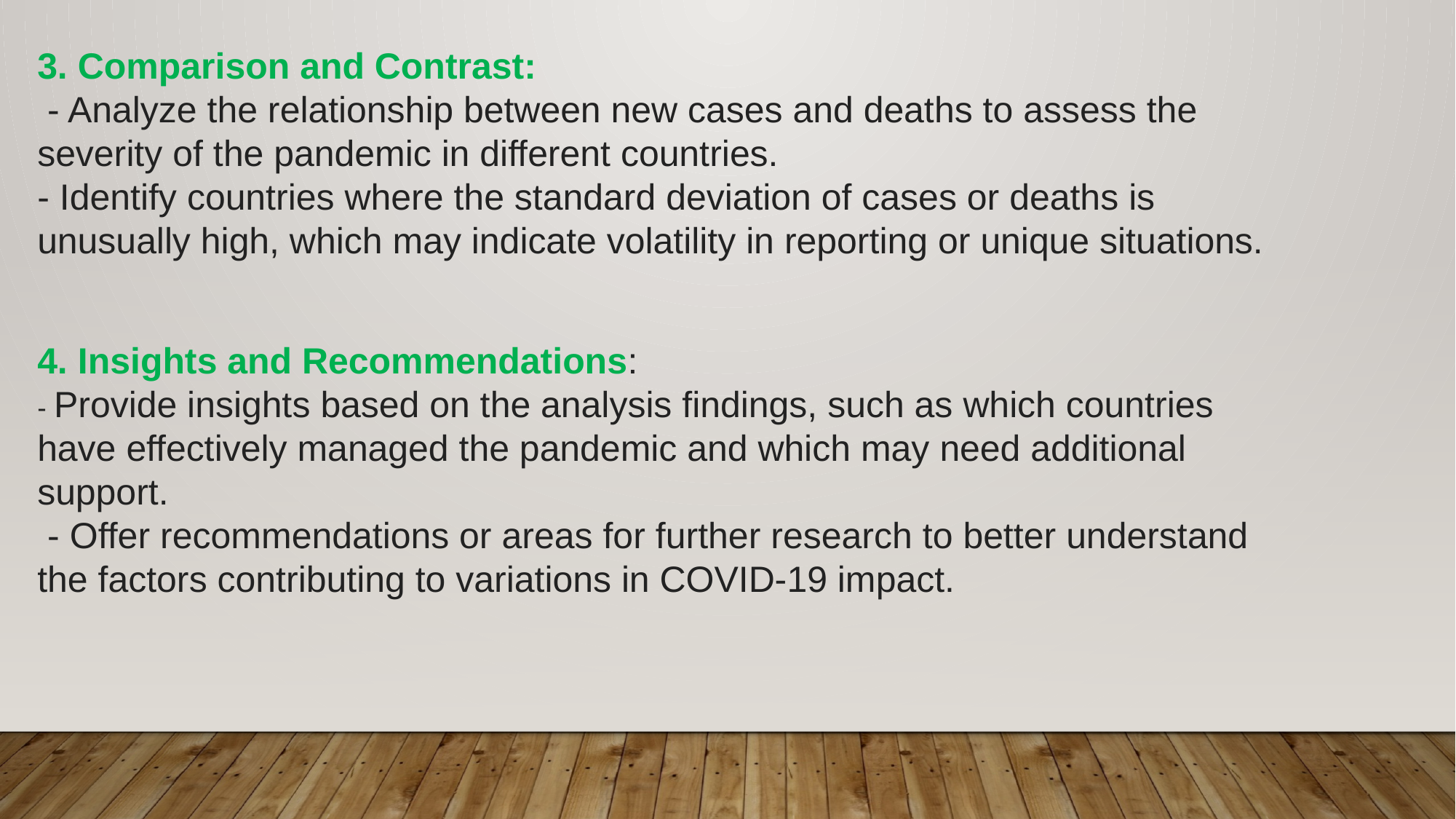

3. Comparison and Contrast:
 - Analyze the relationship between new cases and deaths to assess the severity of the pandemic in different countries.
- Identify countries where the standard deviation of cases or deaths is unusually high, which may indicate volatility in reporting or unique situations.

4. Insights and Recommendations:
- Provide insights based on the analysis findings, such as which countries have effectively managed the pandemic and which may need additional support.
 - Offer recommendations or areas for further research to better understand the factors contributing to variations in COVID-19 impact.